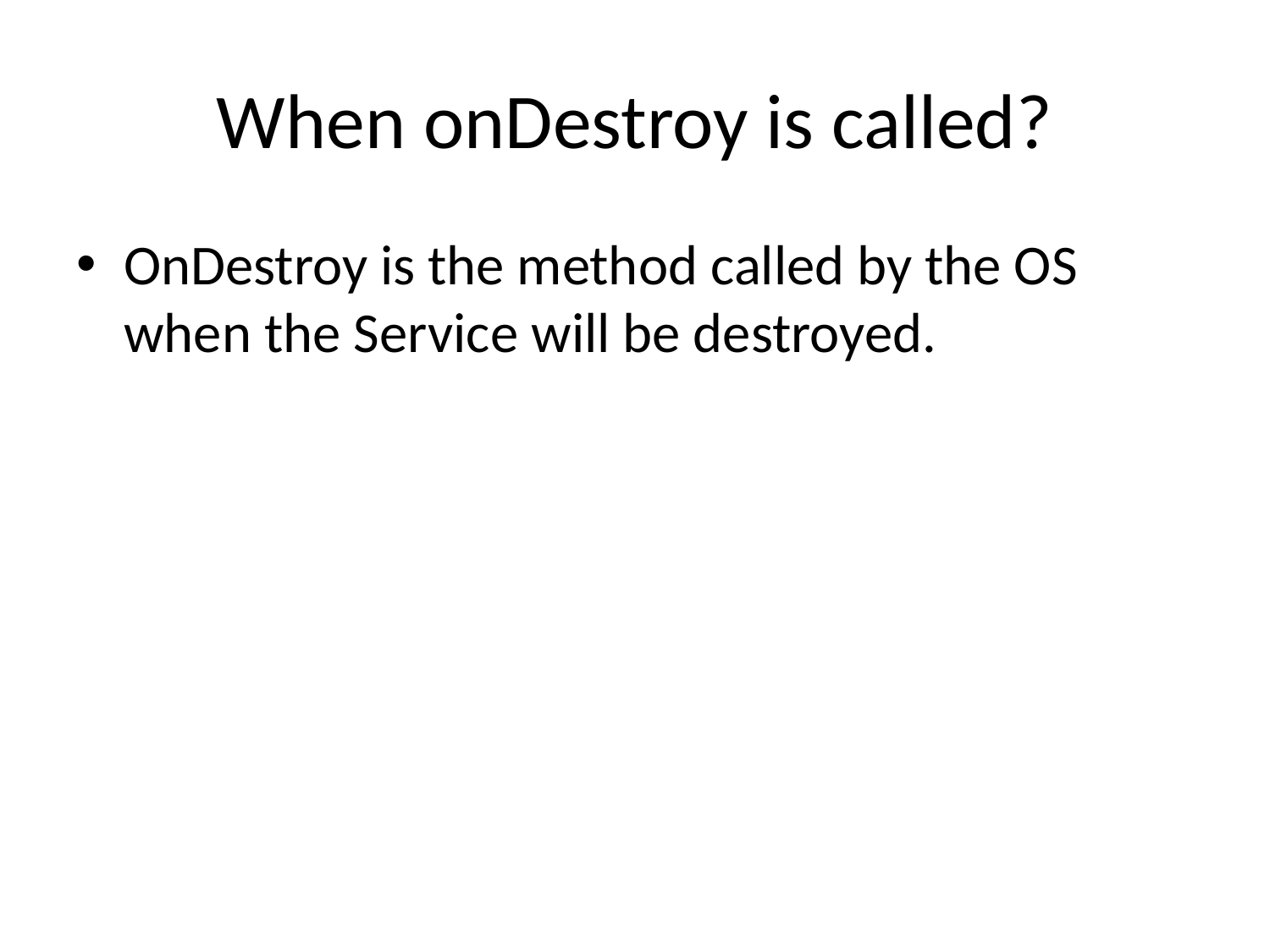

# When onDestroy is called?
OnDestroy is the method called by the OS when the Service will be destroyed.